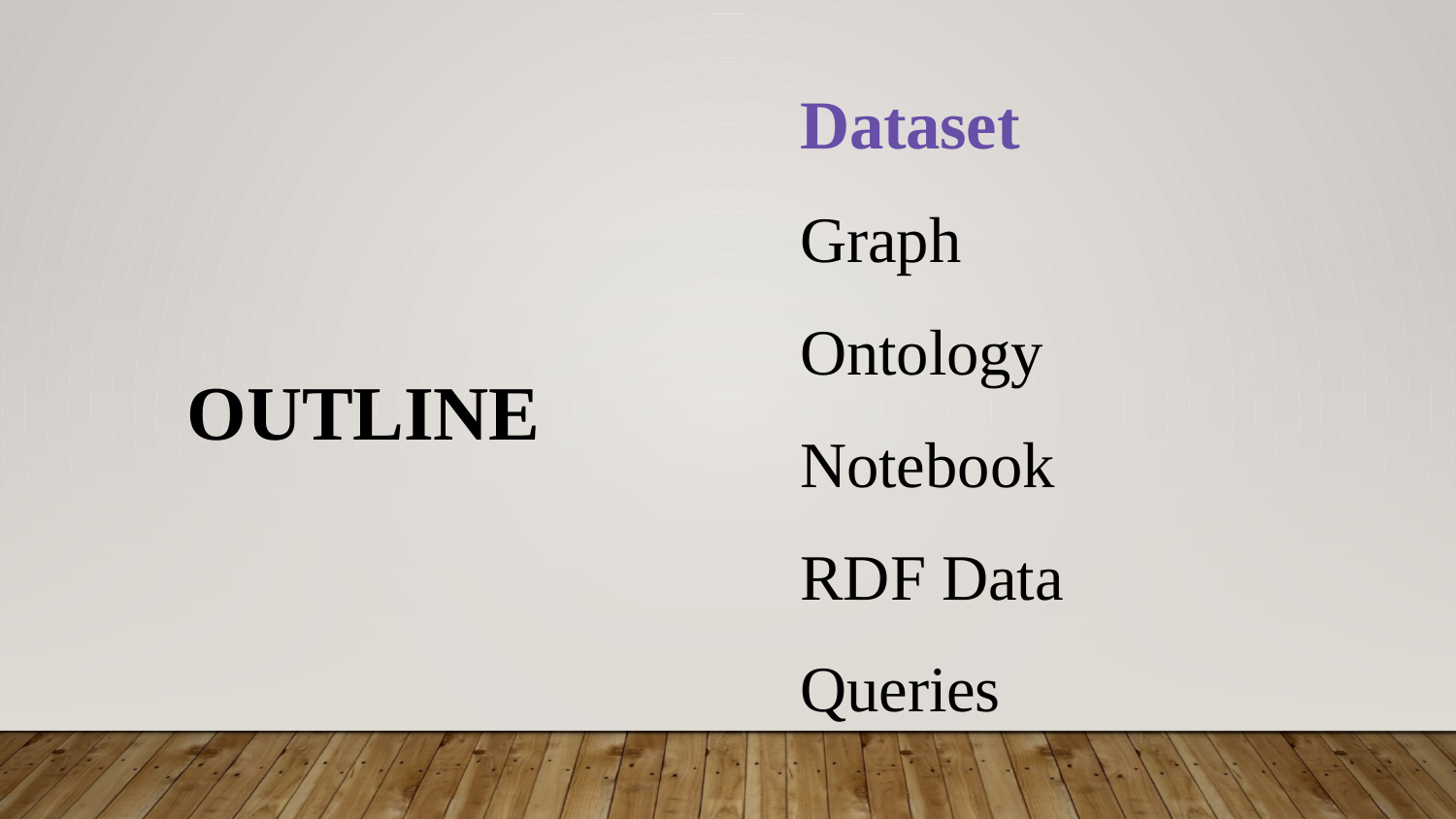

Dataset Graph Ontology Notebook RDF Data Queries
OUTLINE